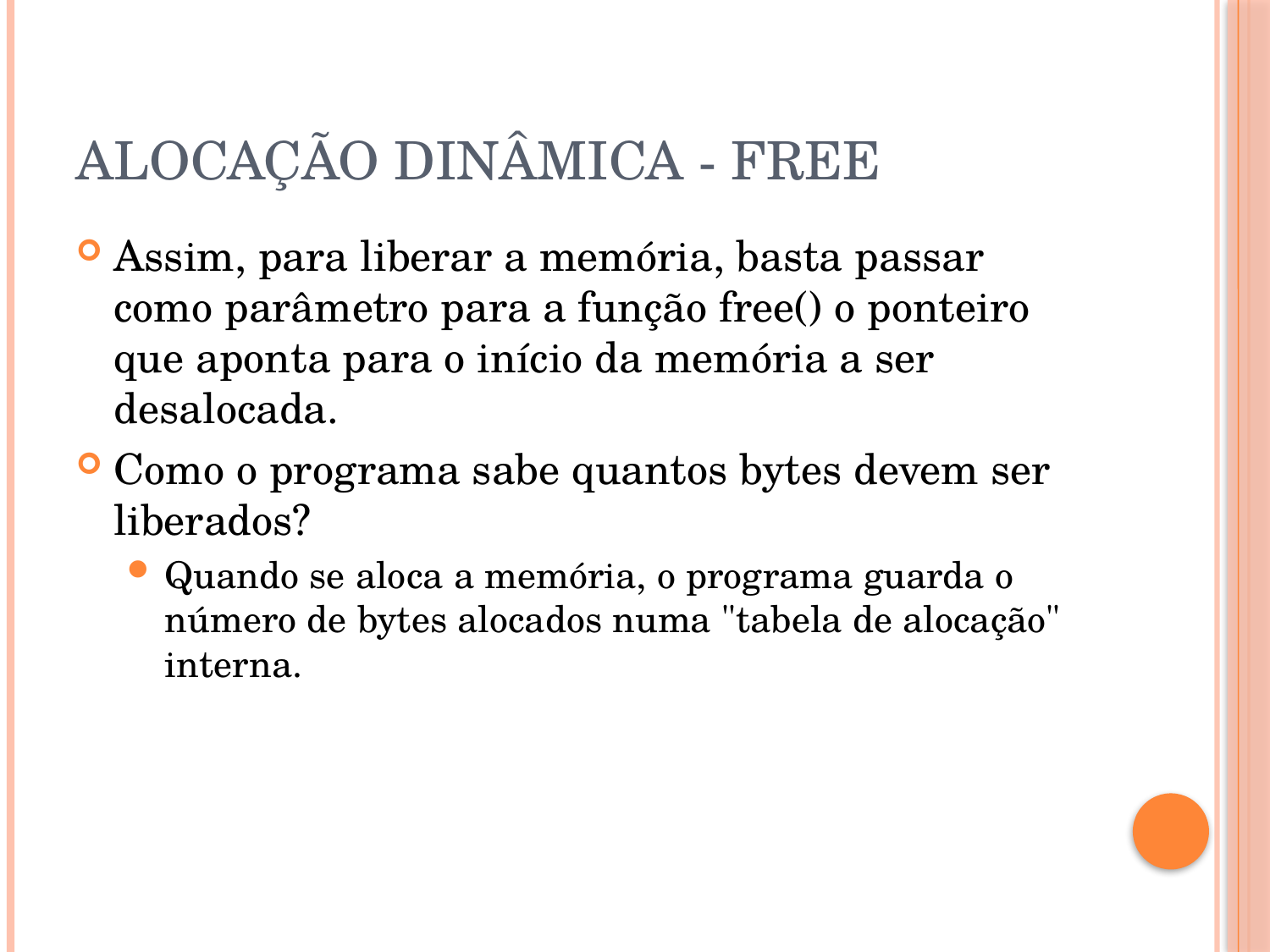

# Alocação Dinâmica - free
Assim, para liberar a memória, basta passar como parâmetro para a função free() o ponteiro que aponta para o início da memória a ser desalocada.
Como o programa sabe quantos bytes devem ser liberados?
Quando se aloca a memória, o programa guarda o número de bytes alocados numa "tabela de alocação" interna.